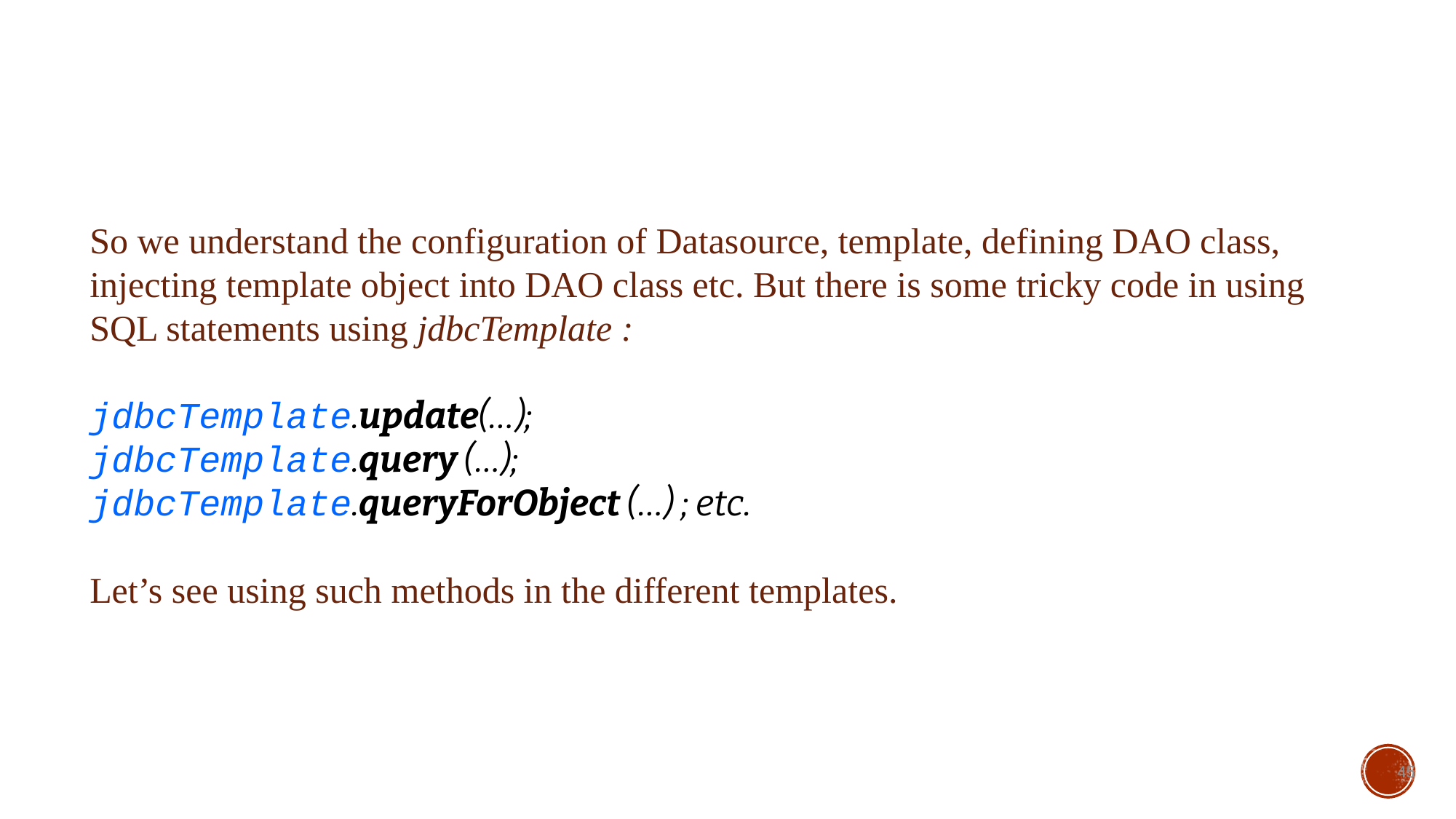

So we understand the configuration of Datasource, template, defining DAO class, injecting template object into DAO class etc. But there is some tricky code in using SQL statements using jdbcTemplate :

jdbcTemplate.update(…);
jdbcTemplate.query (…);
jdbcTemplate.queryForObject (…) ; etc.

Let’s see using such methods in the different templates.
45